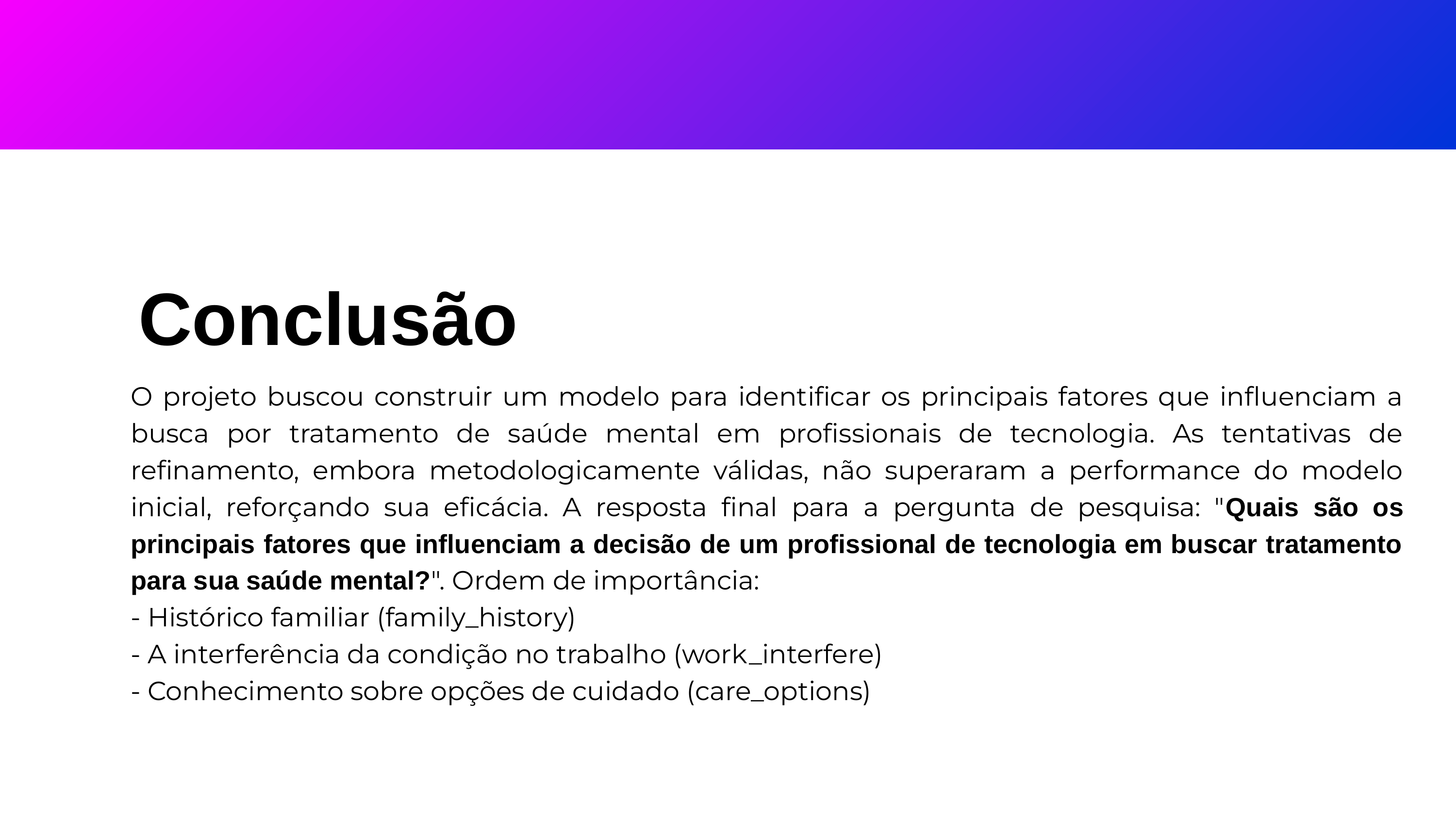

Conclusão
O projeto buscou construir um modelo para identificar os principais fatores que influenciam a busca por tratamento de saúde mental em profissionais de tecnologia. As tentativas de refinamento, embora metodologicamente válidas, não superaram a performance do modelo inicial, reforçando sua eficácia. A resposta final para a pergunta de pesquisa: "Quais são os principais fatores que influenciam a decisão de um profissional de tecnologia em buscar tratamento para sua saúde mental?". Ordem de importância:
-​ Histórico familiar (family_history)
-​ A interferência da condição no trabalho (work_interfere)
-​ Conhecimento sobre opções de cuidado (care_options)